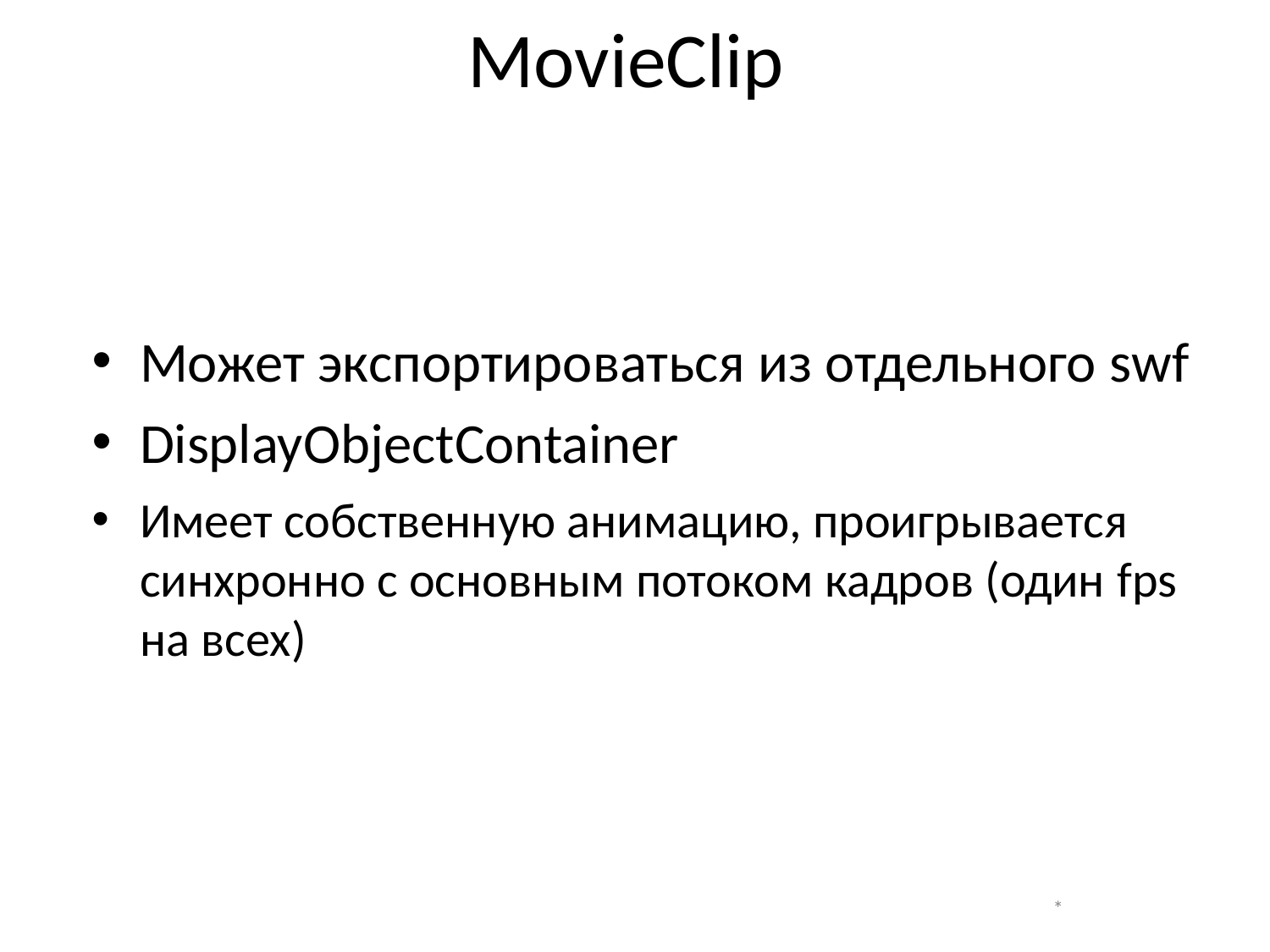

# MovieClip
Может экспортироваться из отдельного swf
DisplayObjectContainer
Имеет собственную анимацию, проигрывается синхронно с основным потоком кадров (один fps на всех)